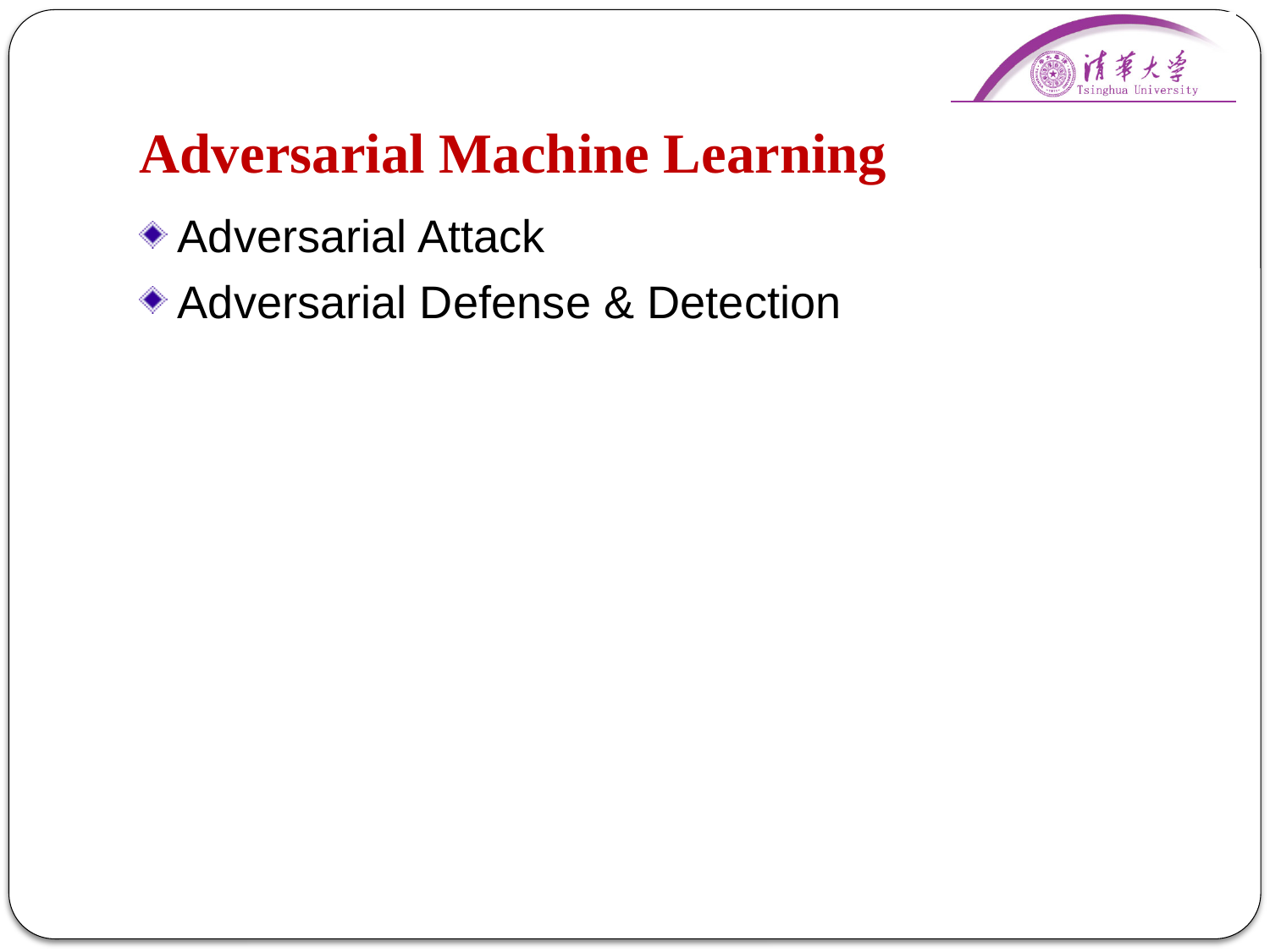

# Adversarial Machine Learning
Adversarial Attack
Adversarial Defense & Detection